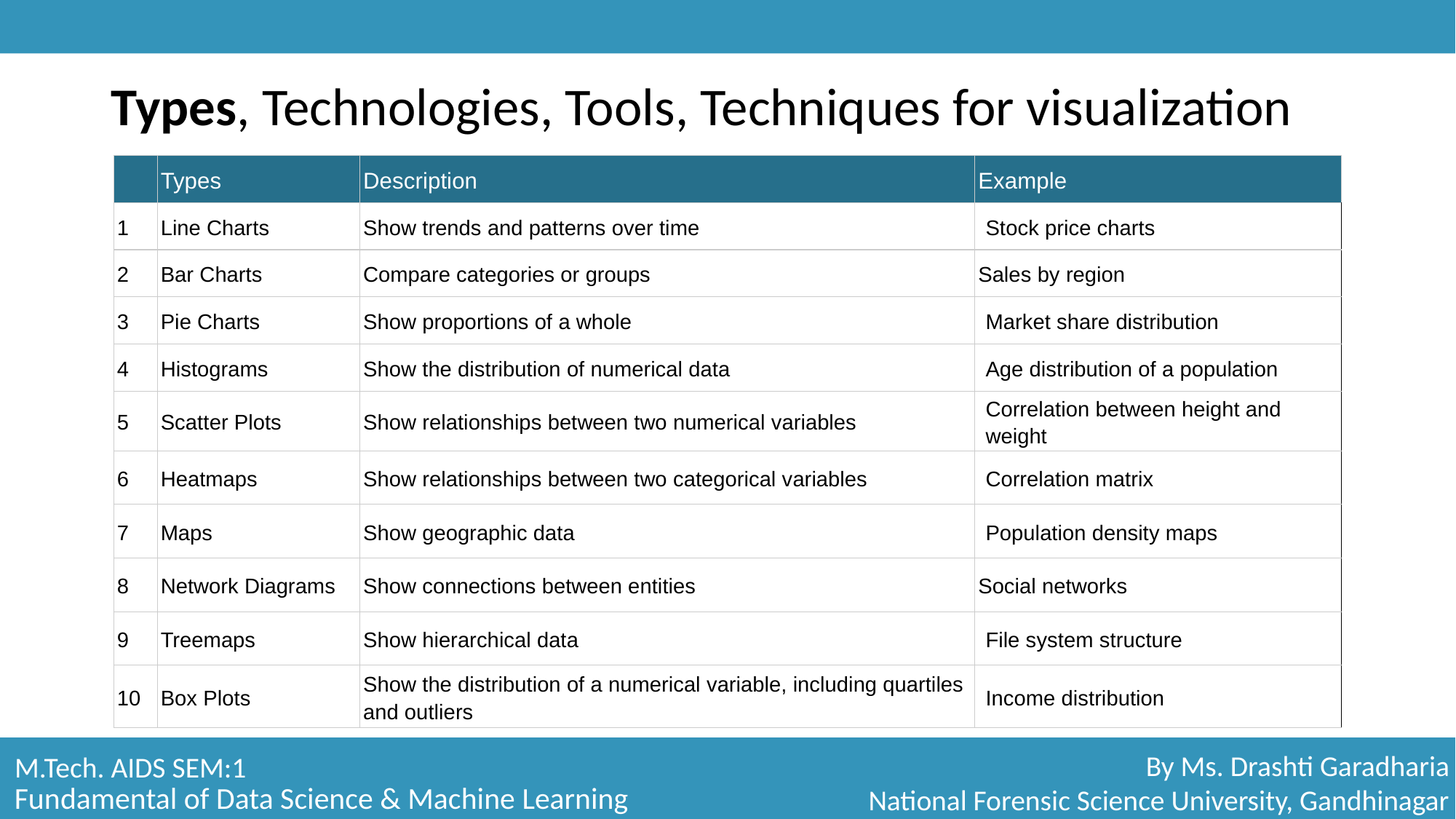

# Types, Technologies, Tools, Techniques for visualization
|  | Types | Description | Example |
| --- | --- | --- | --- |
| 1 | Line Charts | Show trends and patterns over time | Stock price charts |
| 2 | Bar Charts | Compare categories or groups | Sales by region |
| 3 | Pie Charts | Show proportions of a whole | Market share distribution |
| 4 | Histograms | Show the distribution of numerical data | Age distribution of a population |
| 5 | Scatter Plots | Show relationships between two numerical variables | Correlation between height and weight |
| 6 | Heatmaps | Show relationships between two categorical variables | Correlation matrix |
| 7 | Maps | Show geographic data | Population density maps |
| 8 | Network Diagrams | Show connections between entities | Social networks |
| 9 | Treemaps | Show hierarchical data | File system structure |
| 10 | Box Plots | Show the distribution of a numerical variable, including quartiles and outliers | Income distribution |